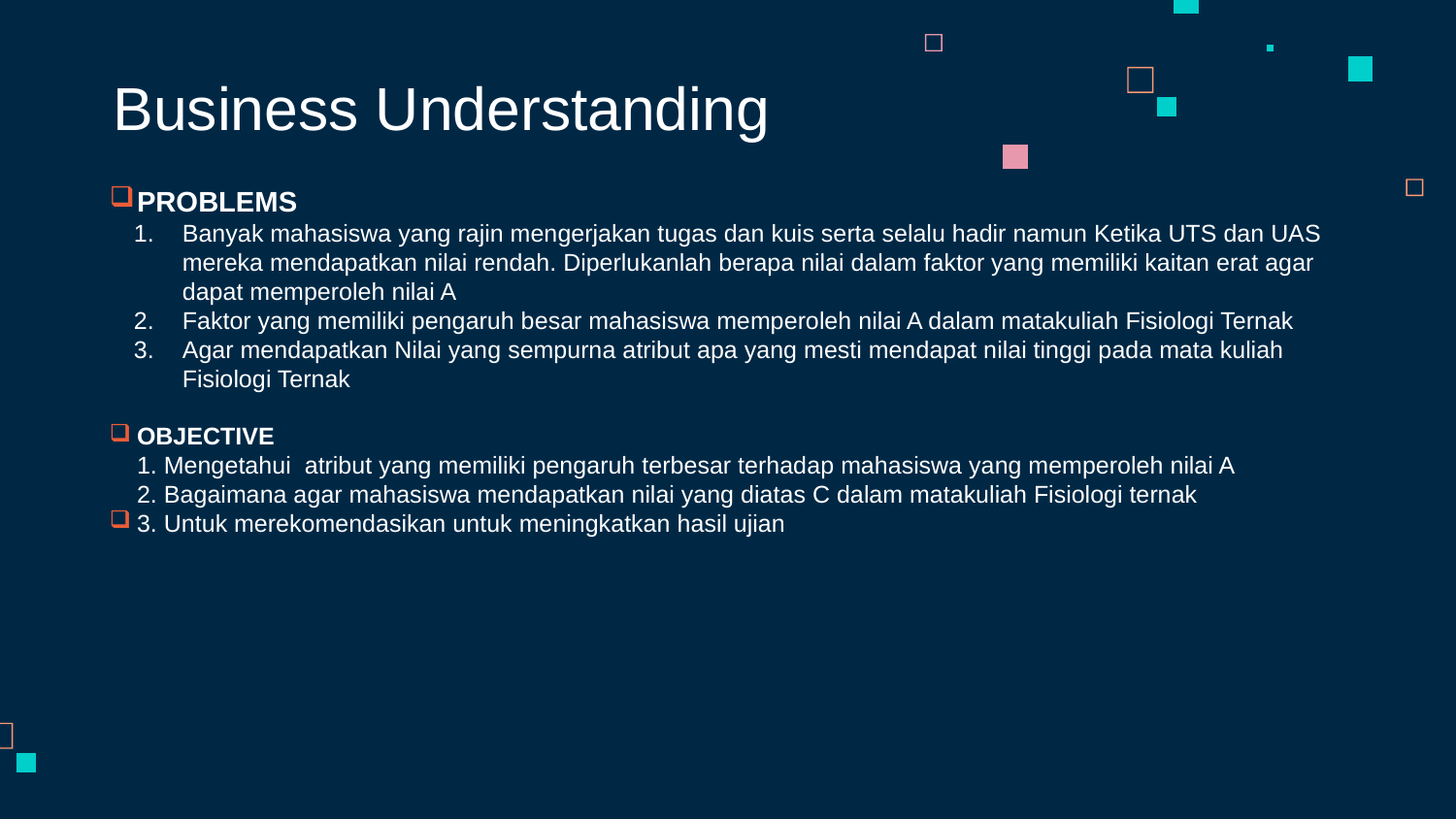

# Business Understanding
PROBLEMS
Banyak mahasiswa yang rajin mengerjakan tugas dan kuis serta selalu hadir namun Ketika UTS dan UAS mereka mendapatkan nilai rendah. Diperlukanlah berapa nilai dalam faktor yang memiliki kaitan erat agar dapat memperoleh nilai A
Faktor yang memiliki pengaruh besar mahasiswa memperoleh nilai A dalam matakuliah Fisiologi Ternak
Agar mendapatkan Nilai yang sempurna atribut apa yang mesti mendapat nilai tinggi pada mata kuliah Fisiologi Ternak

OBJECTIVE
1. Mengetahui  atribut yang memiliki pengaruh terbesar terhadap mahasiswa yang memperoleh nilai A
2. Bagaimana agar mahasiswa mendapatkan nilai yang diatas C dalam matakuliah Fisiologi ternak
3. Untuk merekomendasikan untuk meningkatkan hasil ujian